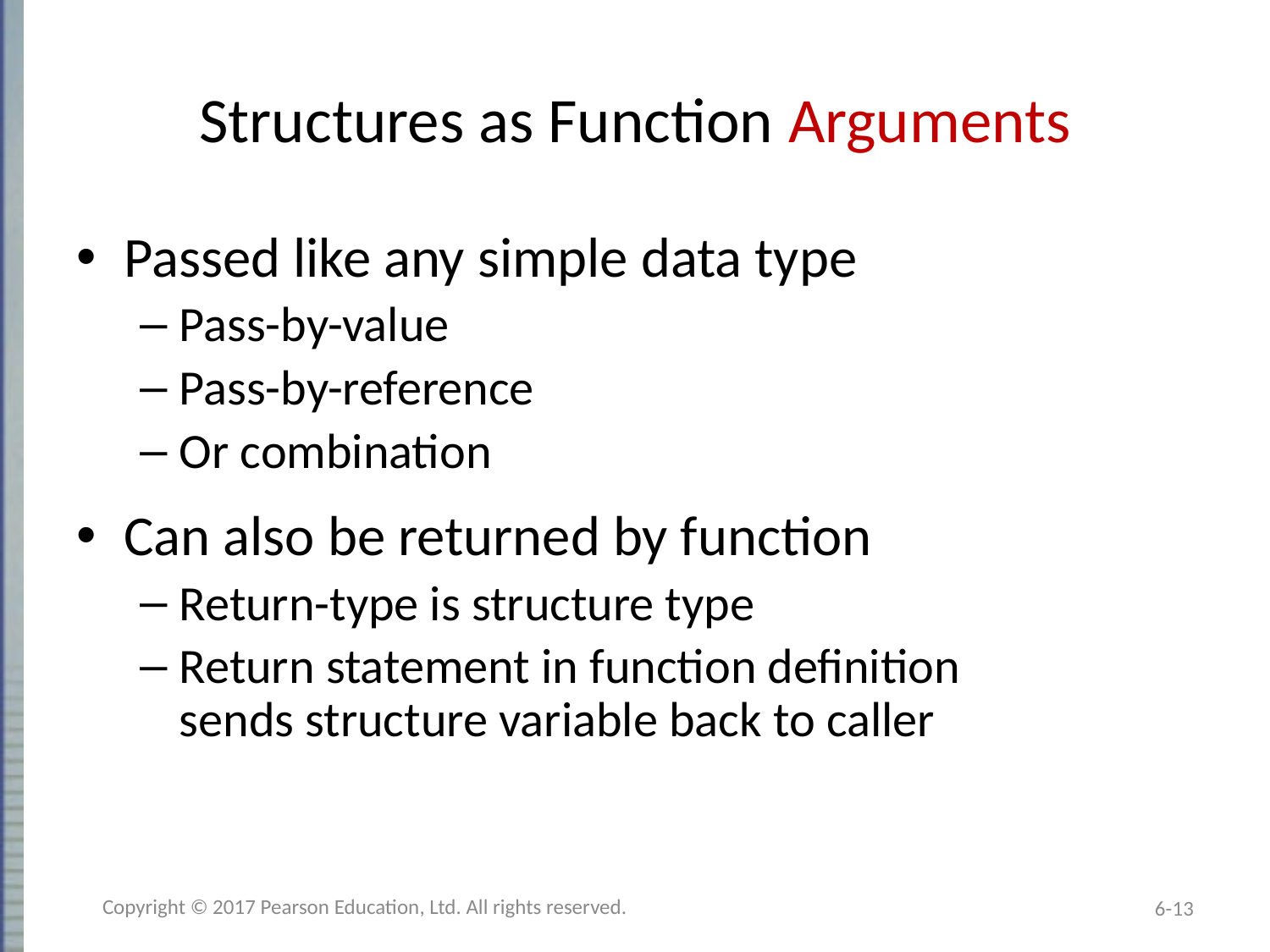

# Structures as Function Arguments
Passed like any simple data type
Pass-by-value
Pass-by-reference
Or combination
Can also be returned by function
Return-type is structure type
Return statement in function definition
sends structure variable back to caller
Copyright © 2017 Pearson Education, Ltd. All rights reserved.
6-13